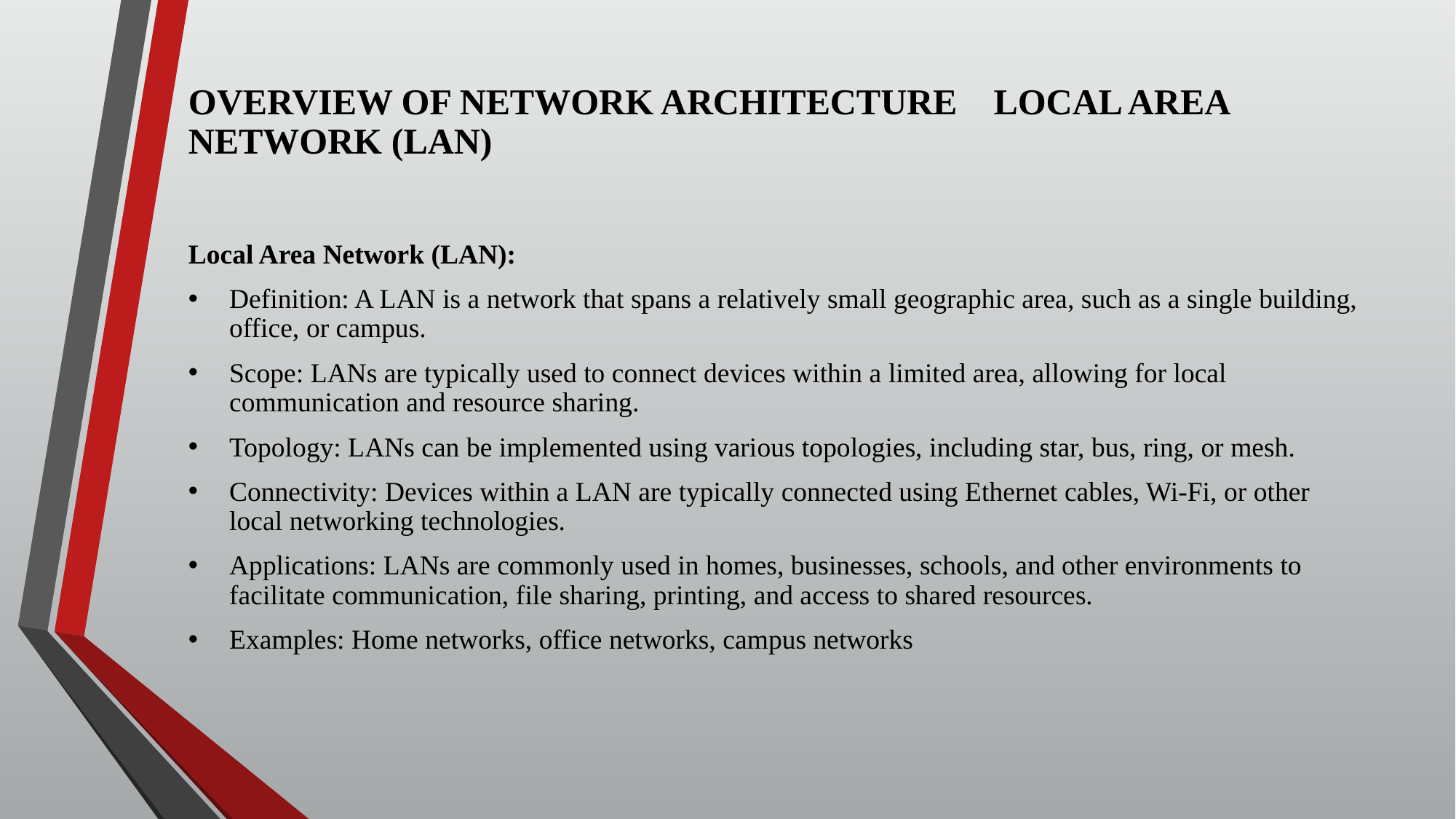

Overview of network architecture    Local Area Network (LAN)

Local Area Network (LAN):
Definition: A LAN is a network that spans a relatively small geographic area, such as a single building, office, or campus.
Scope: LANs are typically used to connect devices within a limited area, allowing for local communication and resource sharing.
Topology: LANs can be implemented using various topologies, including star, bus, ring, or mesh.
Connectivity: Devices within a LAN are typically connected using Ethernet cables, Wi-Fi, or other local networking technologies.
Applications: LANs are commonly used in homes, businesses, schools, and other environments to facilitate communication, file sharing, printing, and access to shared resources.
Examples: Home networks, office networks, campus networks